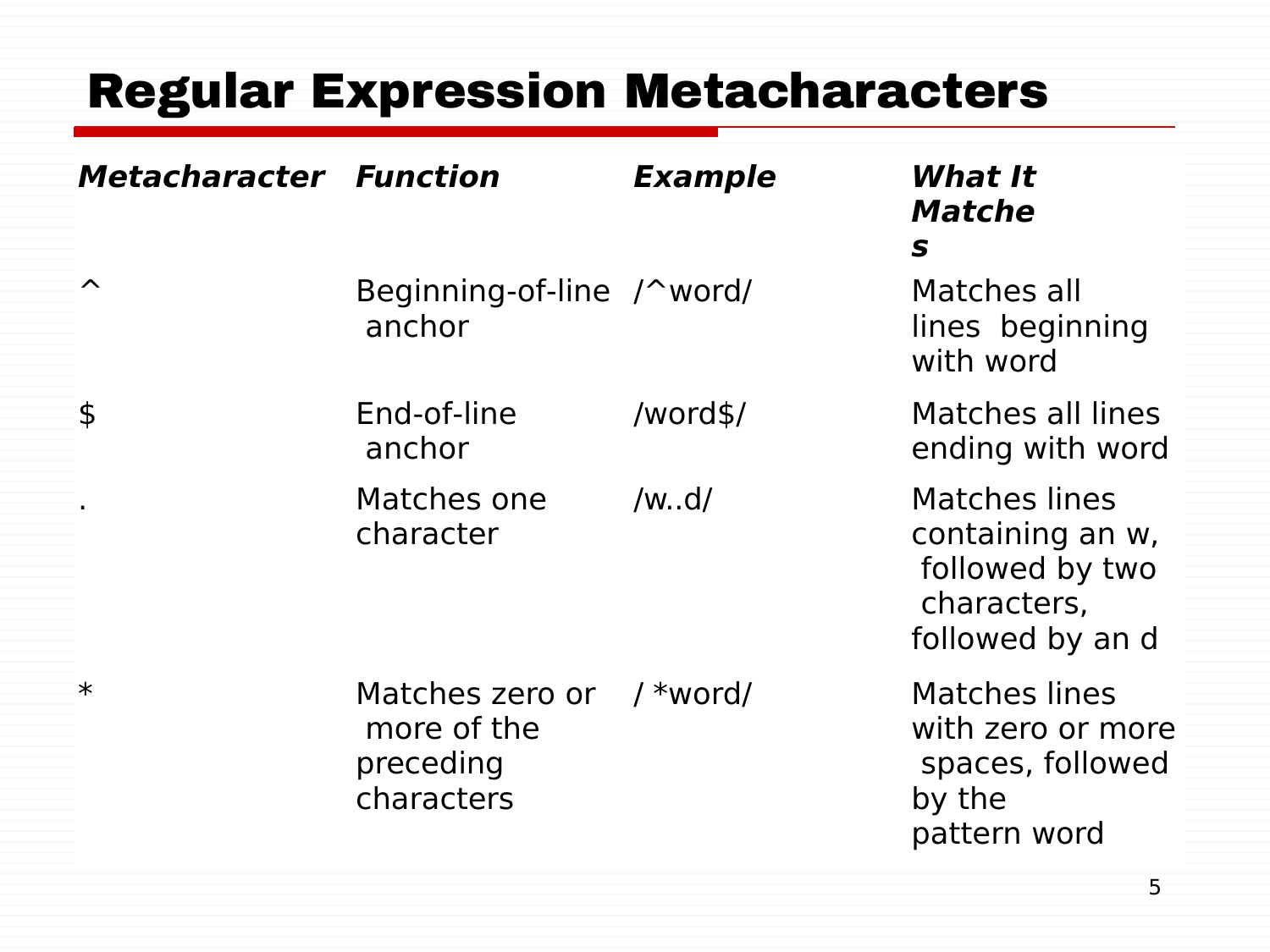

# Regular Expression Metacharacters

| Metacharacter | Function | Example | What It Matches |
| --- | --- | --- | --- |
| ^ | Beginning-of-line anchor | /^word/ | Matches all lines beginning with word |
| $ | End-of-line anchor | /word$/ | Matches all lines ending with word |
| . | Matches one character | /w..d/ | Matches lines containing an w, followed by two characters, followed by an d |
| \* | Matches zero or more of the preceding characters | / \*word/ | Matches lines with zero or more spaces, followed by the pattern word |

5